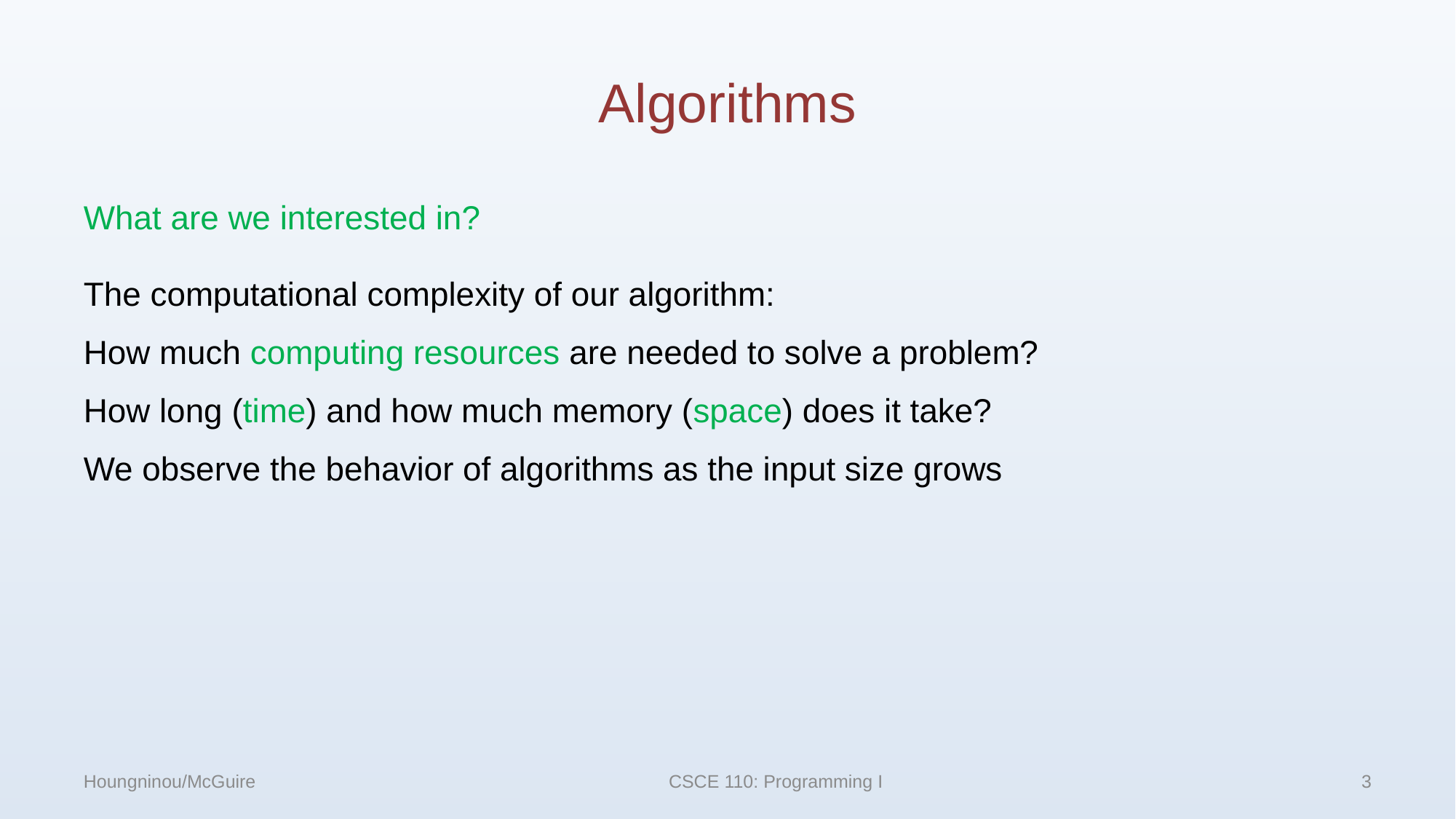

# Algorithms
What are we interested in?
The computational complexity of our algorithm:
How much computing resources are needed to solve a problem?
How long (time) and how much memory (space) does it take?
We observe the behavior of algorithms as the input size grows

Houngninou/McGuire
CSCE 110: Programming I
3